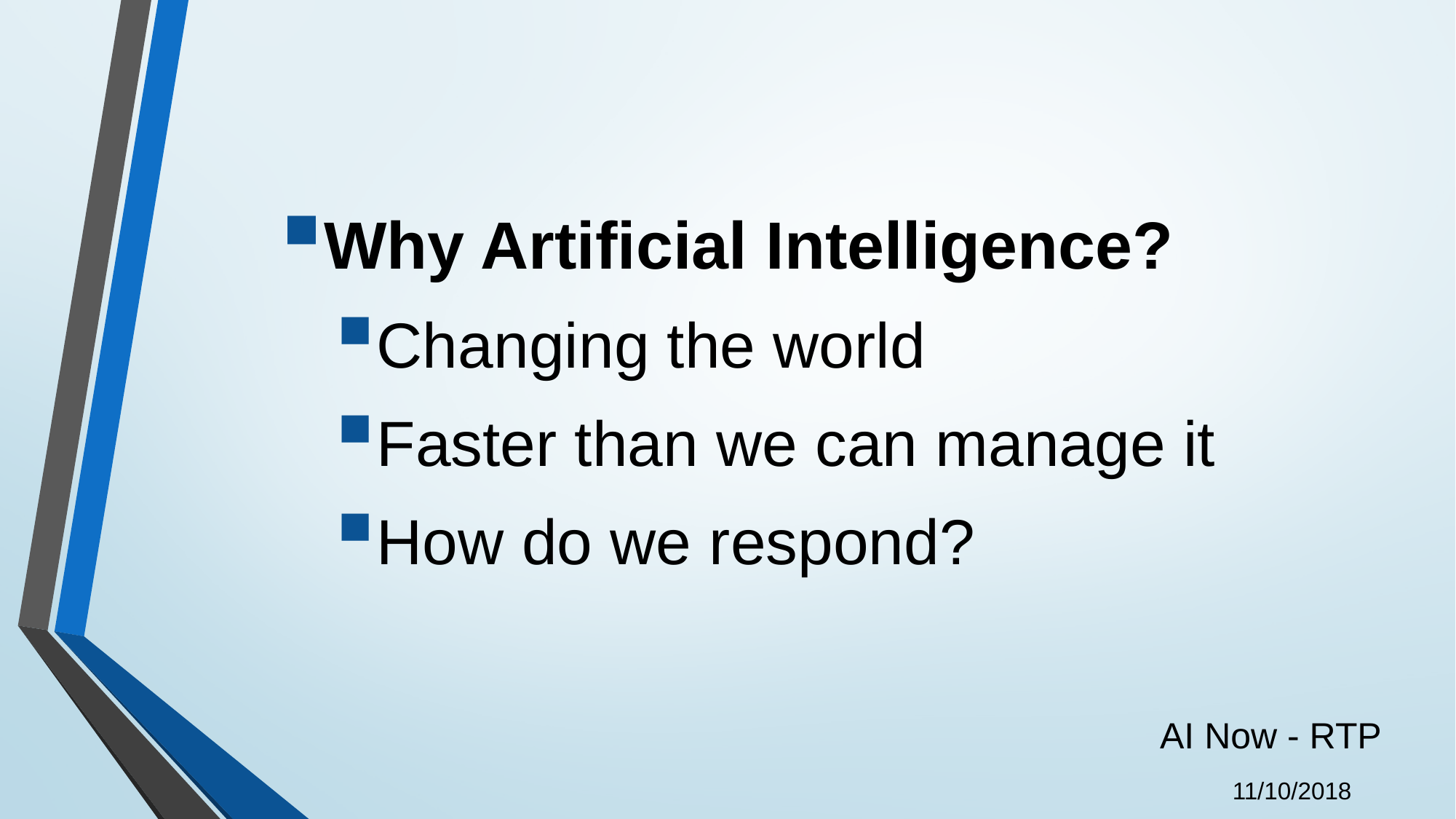

Why Artificial Intelligence?
Changing the world
Faster than we can manage it
How do we respond?
# AI Now - RTP
11/10/2018